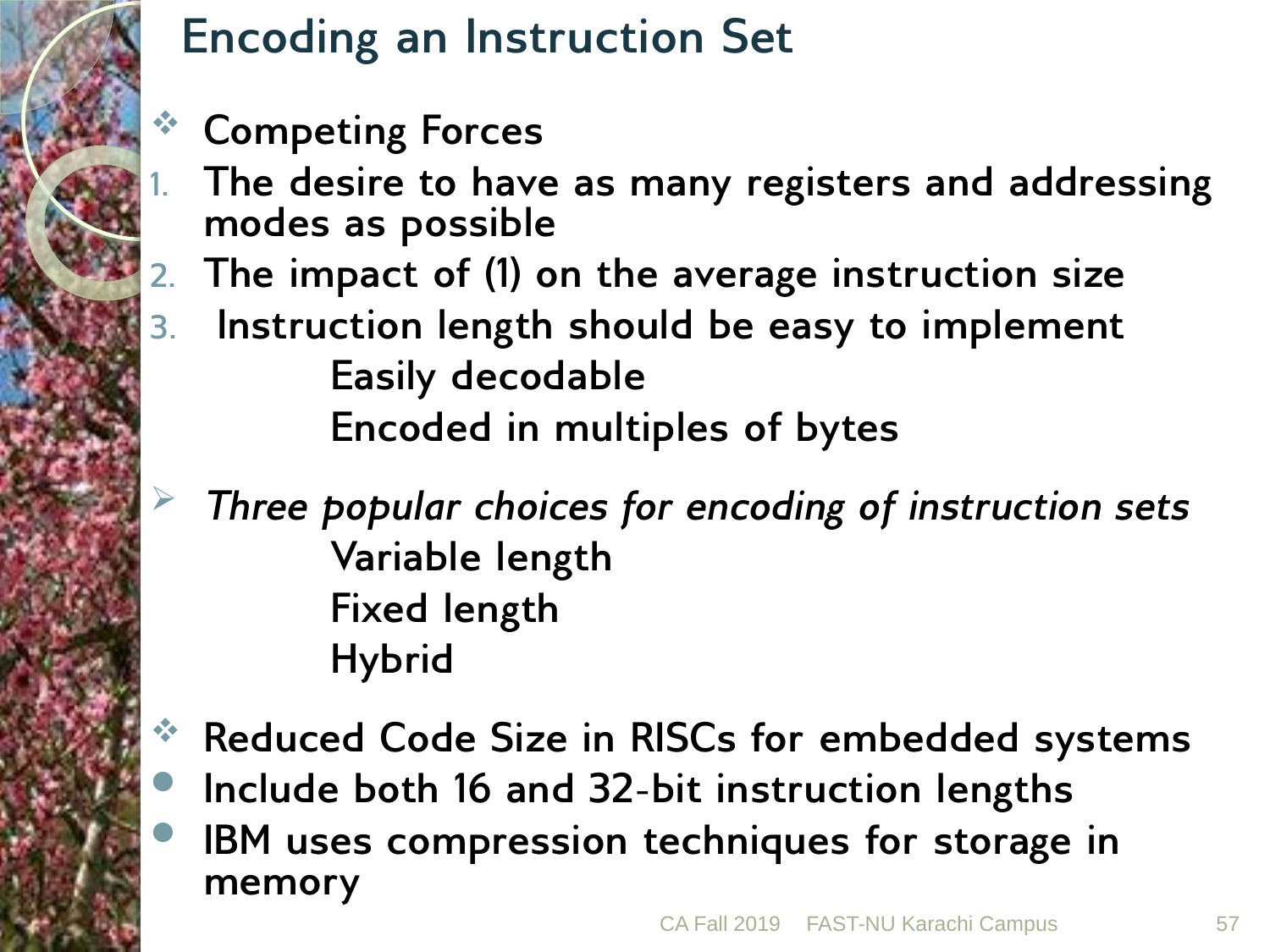

# Encoding an Instruction Set
Competing Forces
The desire to have as many registers and addressing modes as possible
The impact of (1) on the average instruction size
 Instruction length should be easy to implement
		Easily decodable
		Encoded in multiples of bytes

Three popular choices for encoding of instruction sets
		Variable length
		Fixed length
		Hybrid

Reduced Code Size in RISCs for embedded systems
Include both 16 and 32-bit instruction lengths
IBM uses compression techniques for storage in memory
CA Fall 2019
57
FAST-NU Karachi Campus